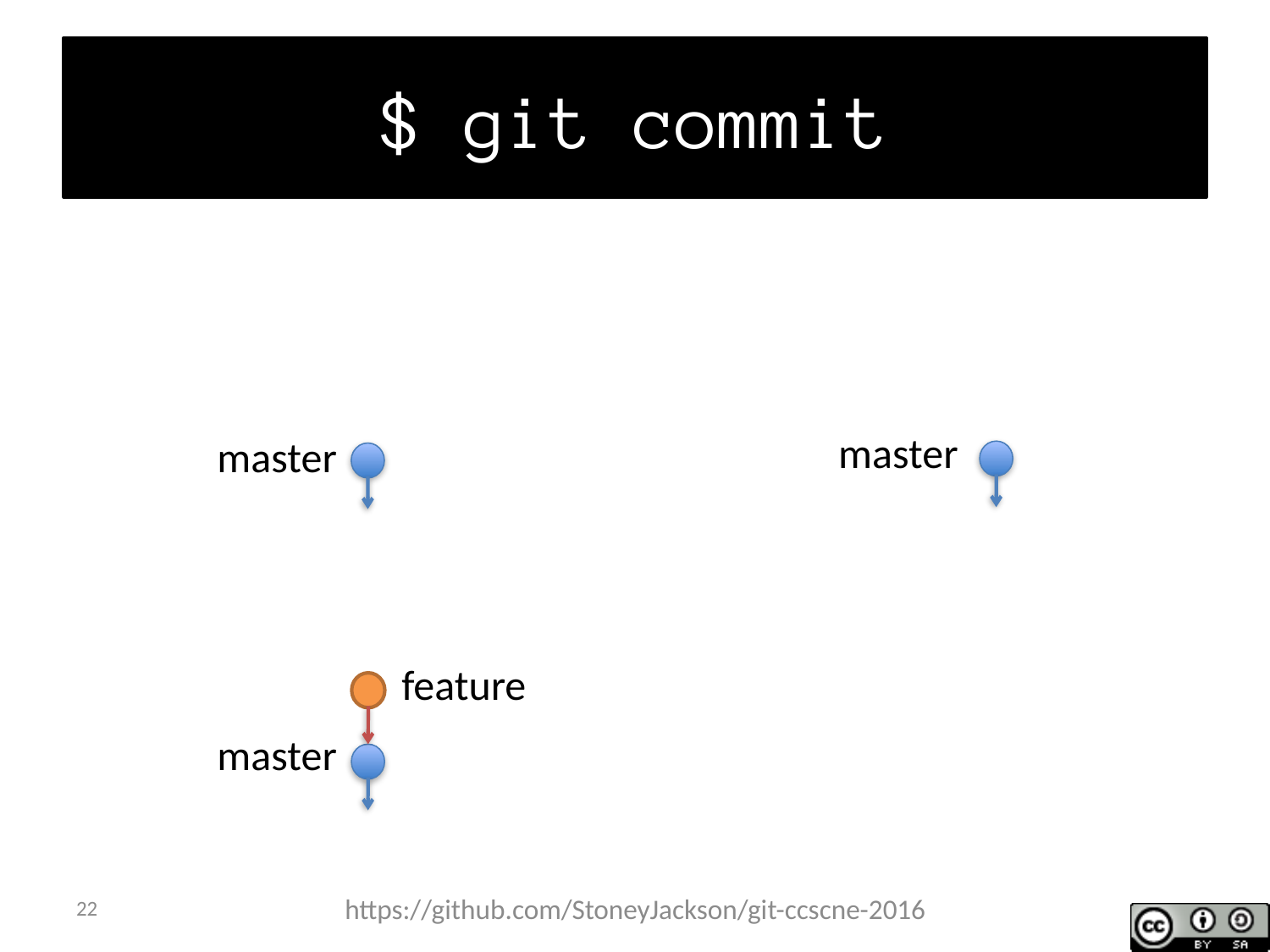

# $ git commit
master
master

feature

master

22
https://github.com/StoneyJackson/git-ccscne-2016